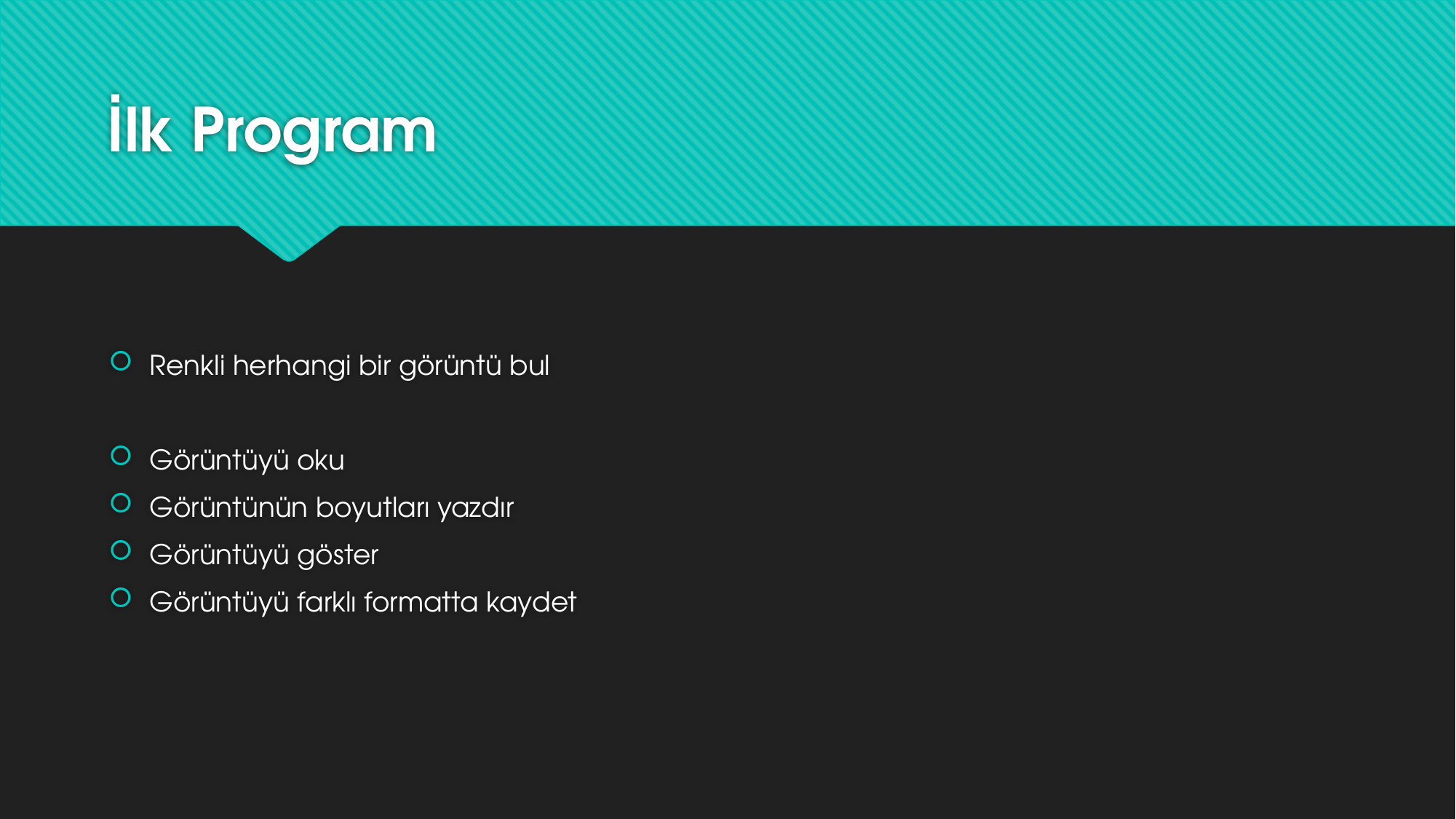

# İlk Program
Renkli herhangi bir görüntü bul

Görüntüyü oku
Görüntünün boyutları yazdır
Görüntüyü göster
Görüntüyü farklı formatta kaydet